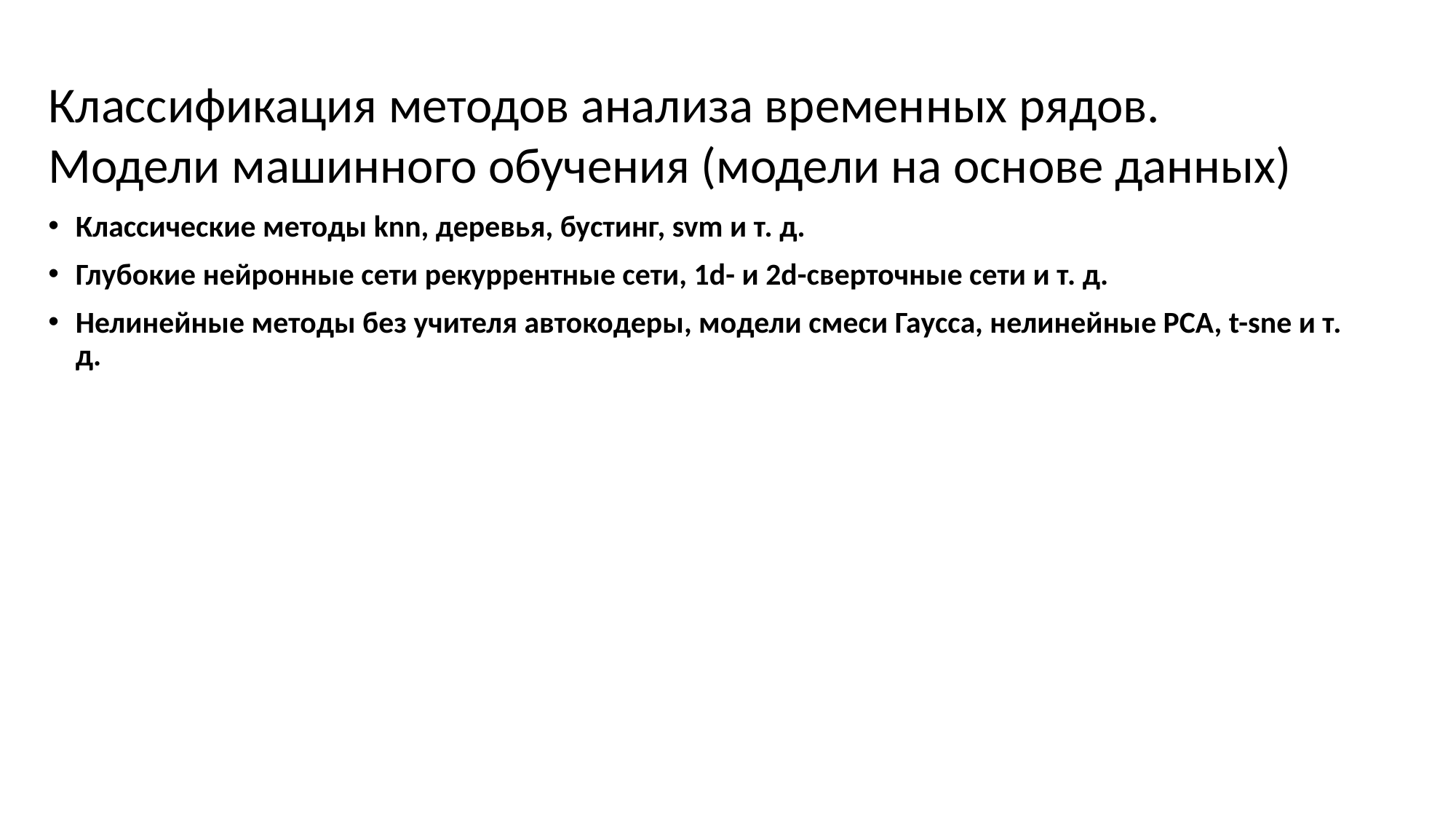

# Классификация методов анализа временных рядов. Модели машинного обучения (модели на основе данных)
Классические методы knn, деревья, бустинг, svm и т. д.
Глубокие нейронные сети рекуррентные сети, 1d- и 2d-сверточные сети и т. д.
Нелинейные методы без учителя автокодеры, модели смеси Гаусса, нелинейные PCA, t-sne и т. д.